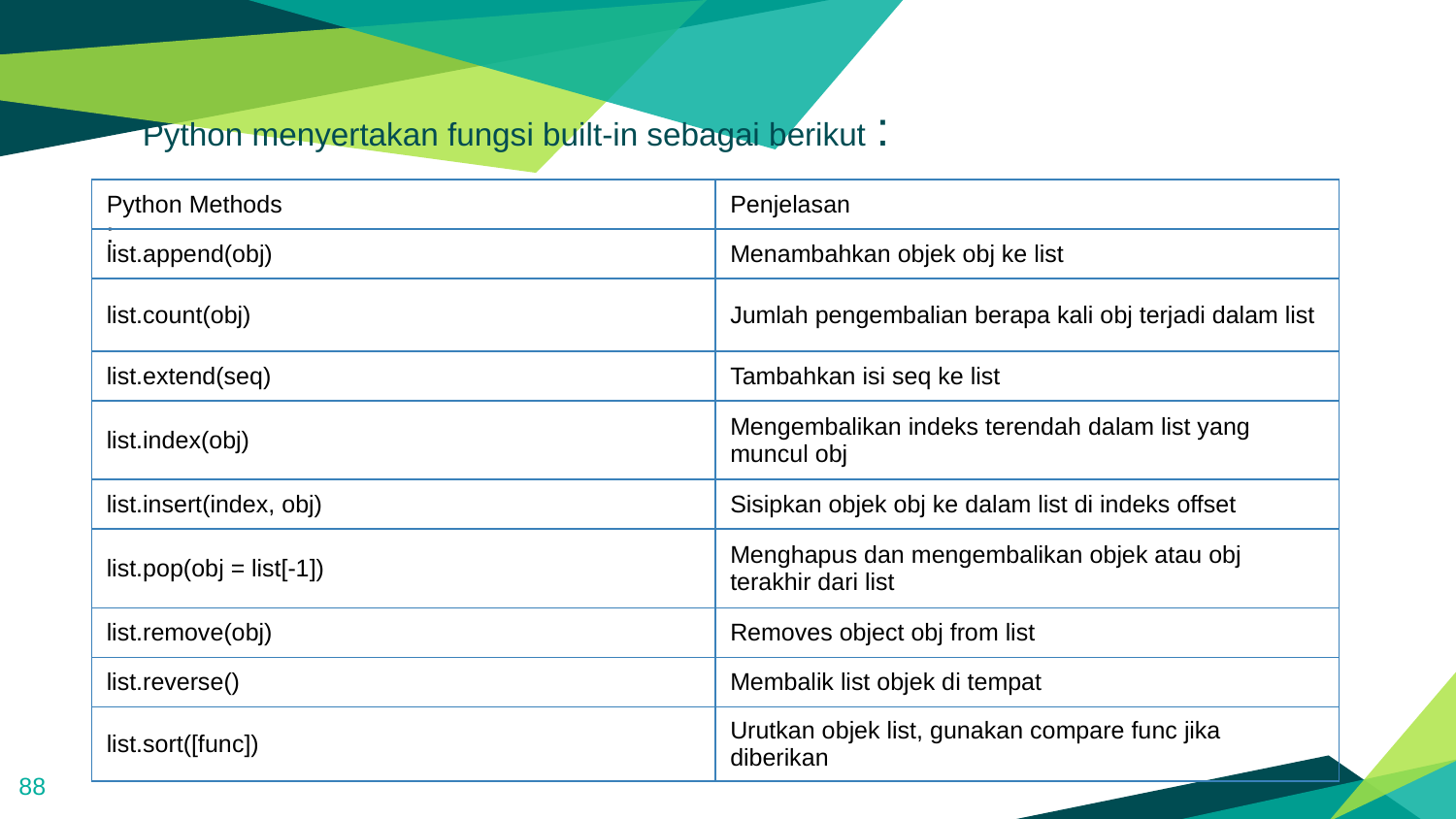

Python menyertakan fungsi built-in sebagai berikut :

| Python Methods | Penjelasan |
| --- | --- |
| list.append(obj) | Menambahkan objek obj ke list |
| list.count(obj) | Jumlah pengembalian berapa kali obj terjadi dalam list |
| list.extend(seq) | Tambahkan isi seq ke list |
| list.index(obj) | Mengembalikan indeks terendah dalam list yang muncul obj |
| list.insert(index, obj) | Sisipkan objek obj ke dalam list di indeks offset |
| list.pop(obj = list[-1]) | Menghapus dan mengembalikan objek atau obj terakhir dari list |
| list.remove(obj) | Removes object obj from list |
| list.reverse() | Membalik list objek di tempat |
| list.sort([func]) | Urutkan objek list, gunakan compare func jika diberikan |
:

88